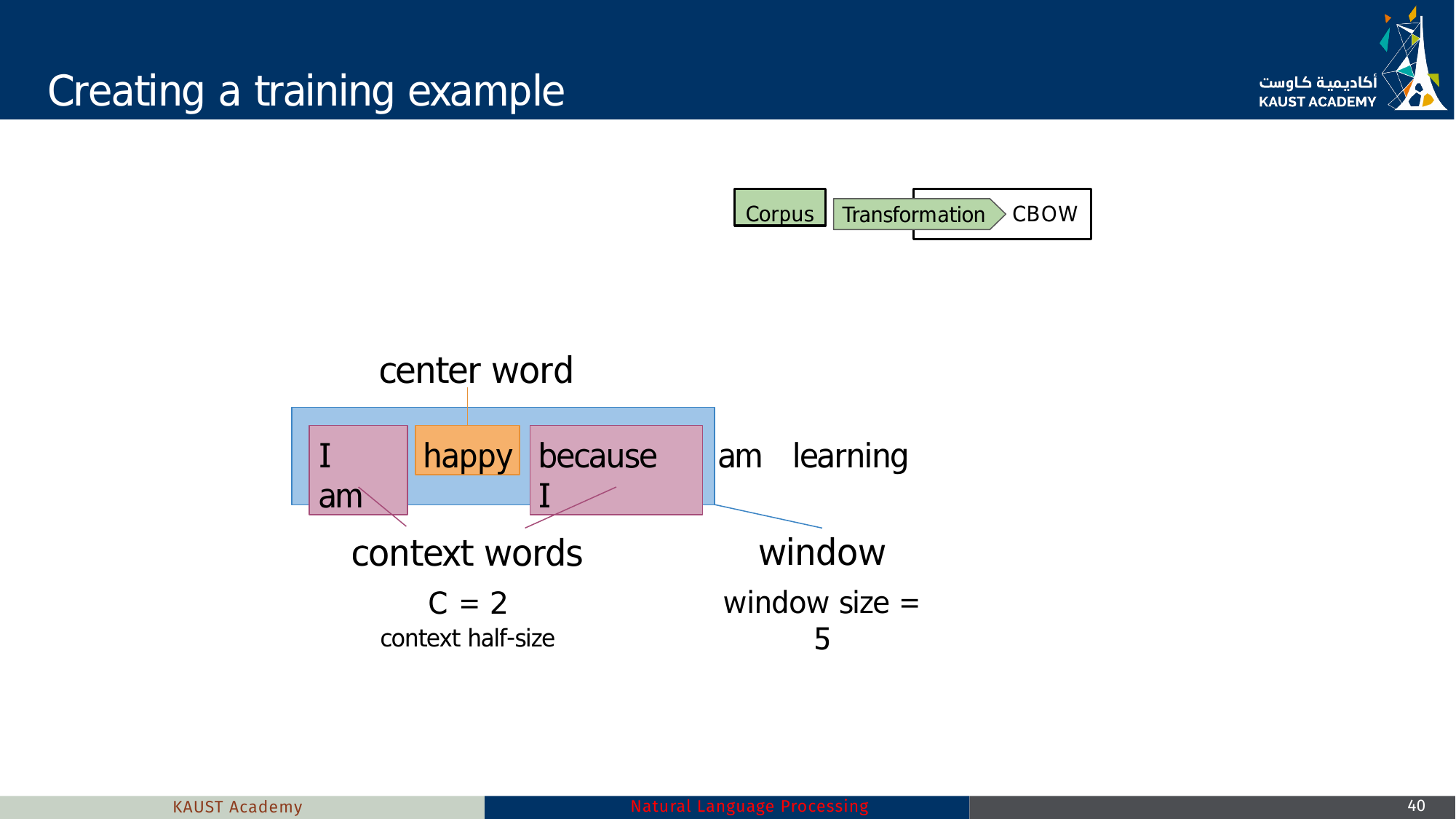

# Creating a training example
Corpus

CBOW
Transformation

center word

I	am
happy
because	I
am	learning

window
window size = 5
context words
C = 2
context half-size